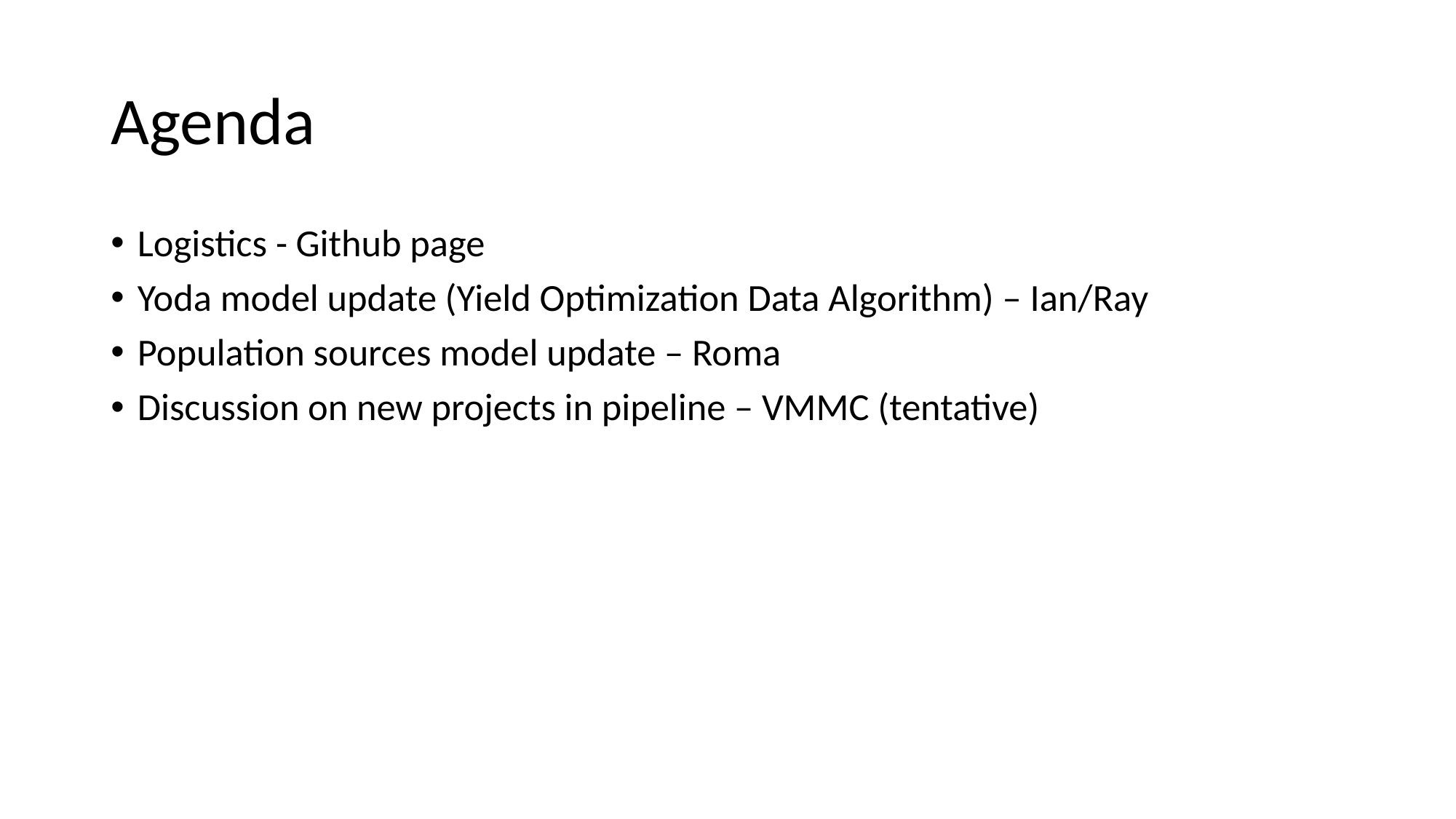

# Agenda
Logistics - Github page
Yoda model update (Yield Optimization Data Algorithm) – Ian/Ray
Population sources model update – Roma
Discussion on new projects in pipeline – VMMC (tentative)